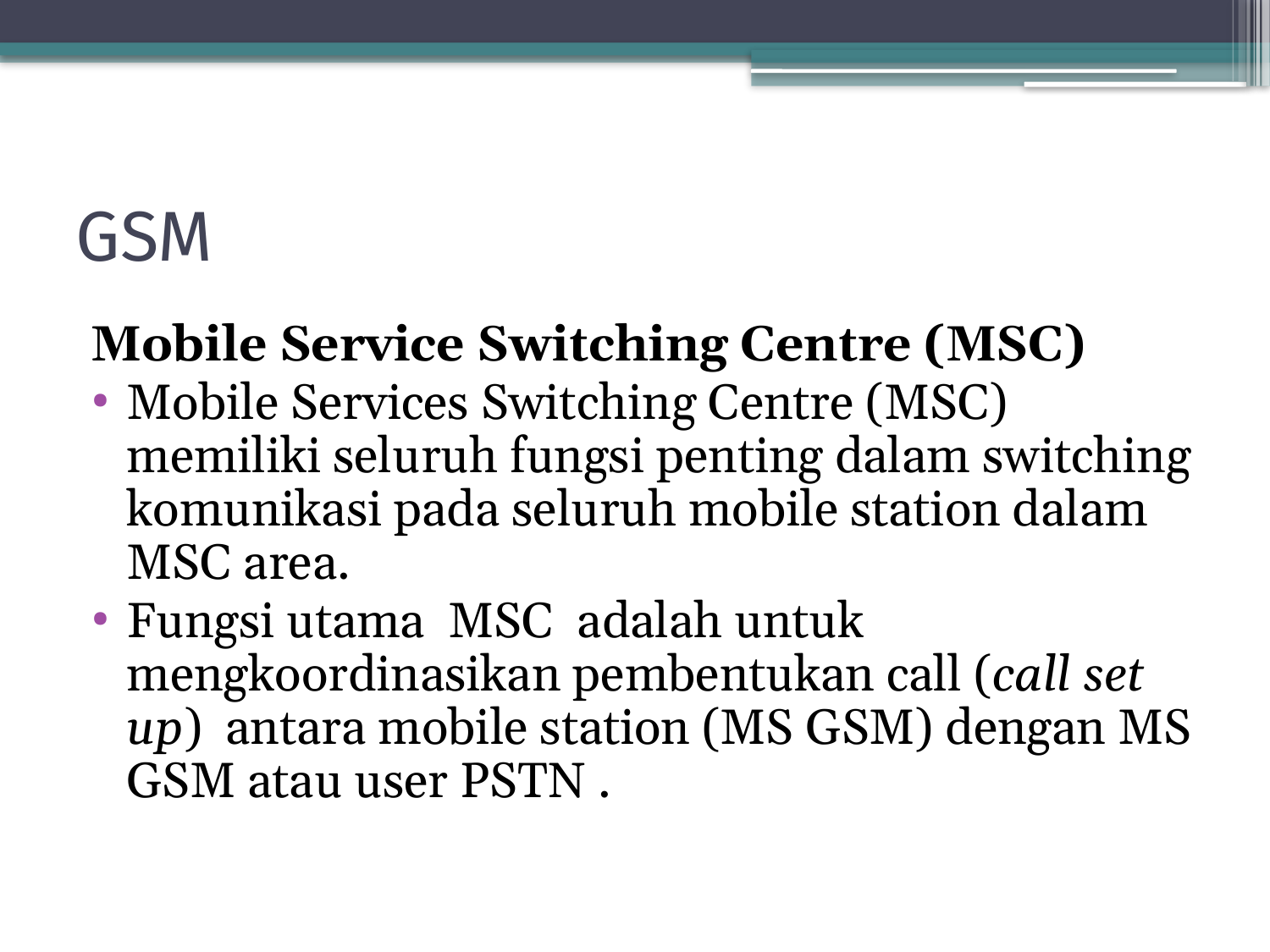

# GSM
Mobile Service Switching Centre (MSC)
Mobile Services Switching Centre (MSC) memiliki seluruh fungsi penting dalam switching komunikasi pada seluruh mobile station dalam MSC area.
Fungsi utama  MSC  adalah untuk mengkoordinasikan pembentukan call (call set up)  antara mobile station (MS GSM) dengan MS GSM atau user PSTN .